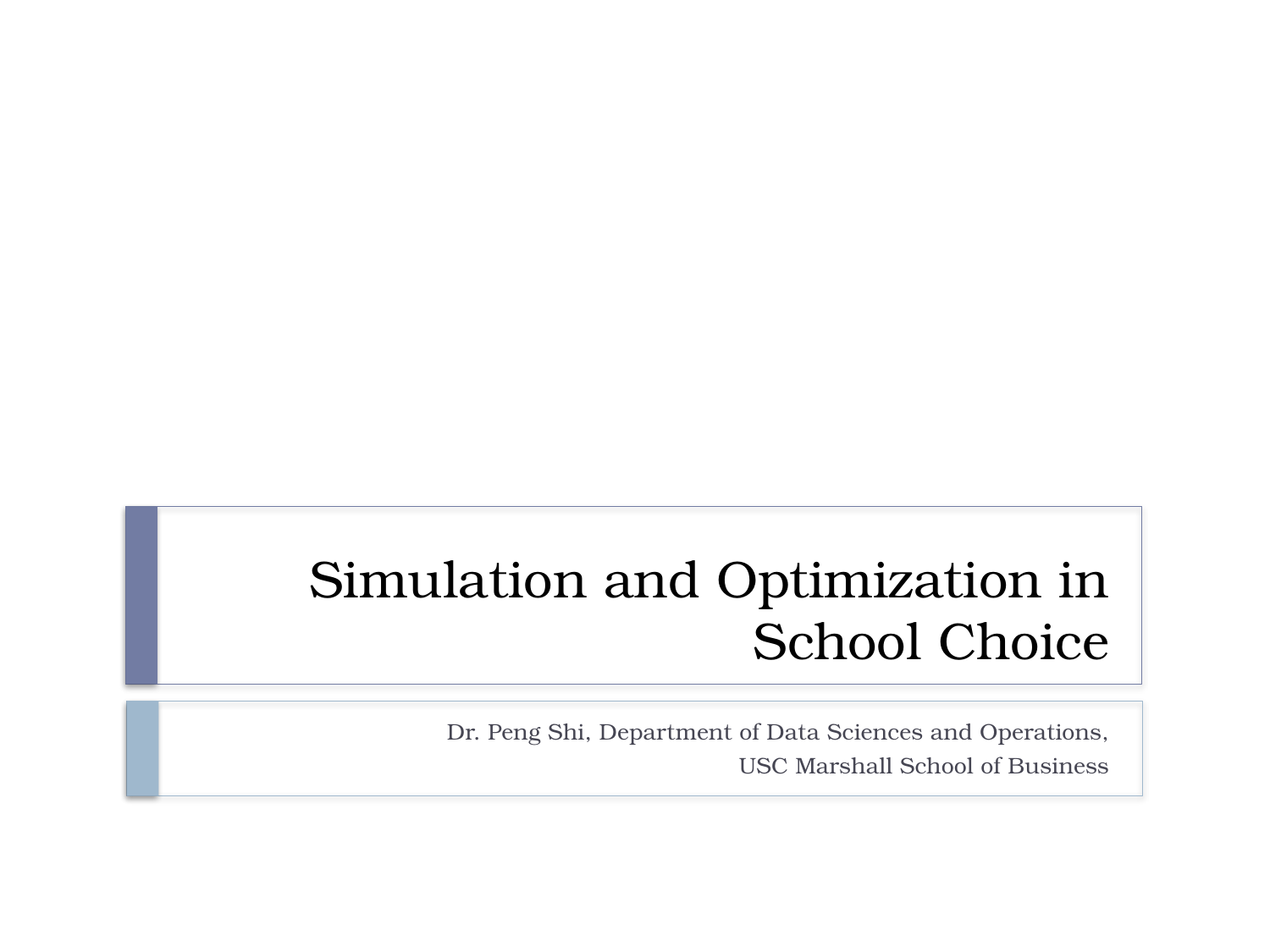

# Simulation and Optimization in School Choice
Dr. Peng Shi, Department of Data Sciences and Operations,
USC Marshall School of Business